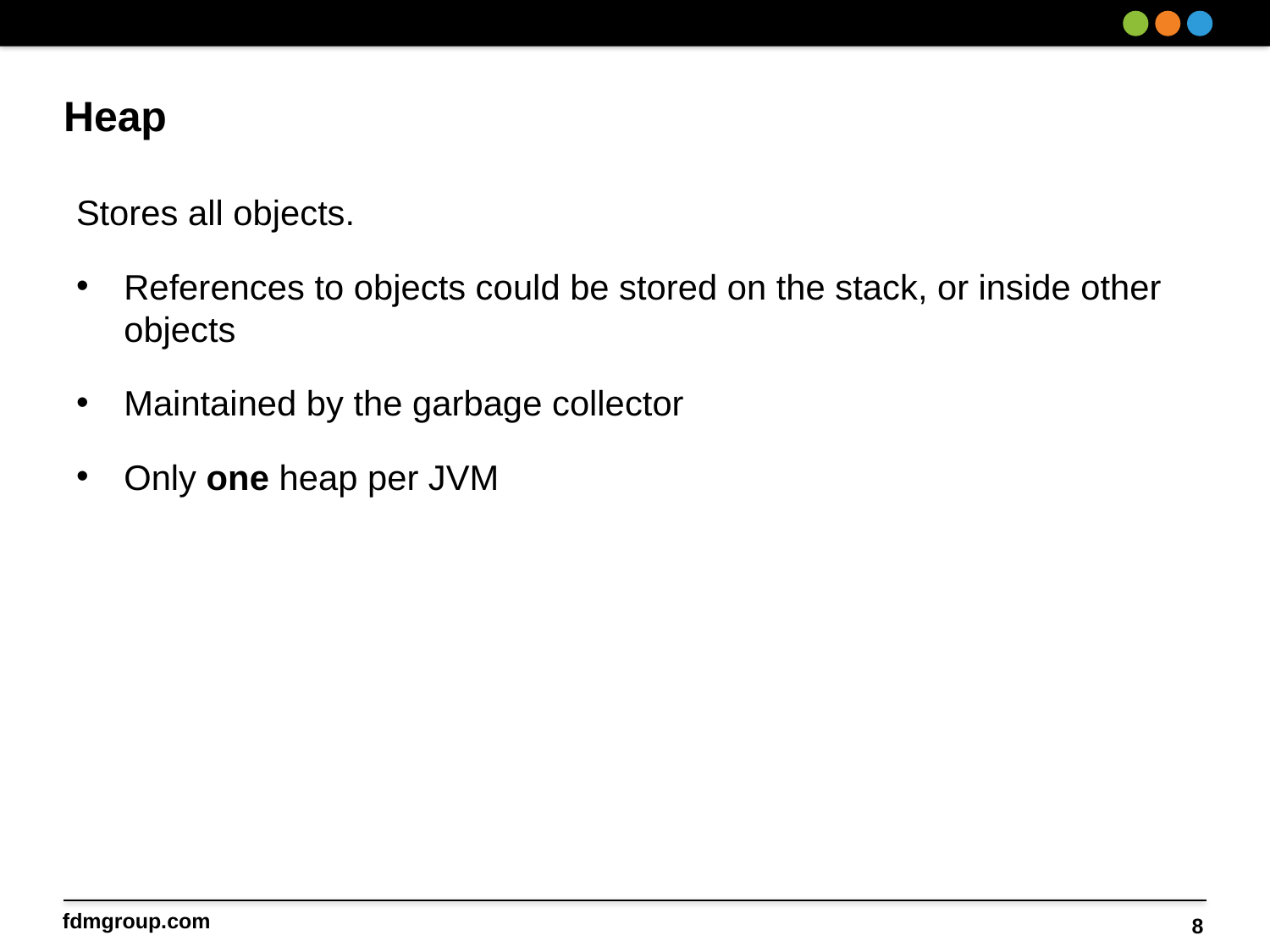

# Heap
Stores all objects.
References to objects could be stored on the stack, or inside other objects
Maintained by the garbage collector
Only one heap per JVM
8